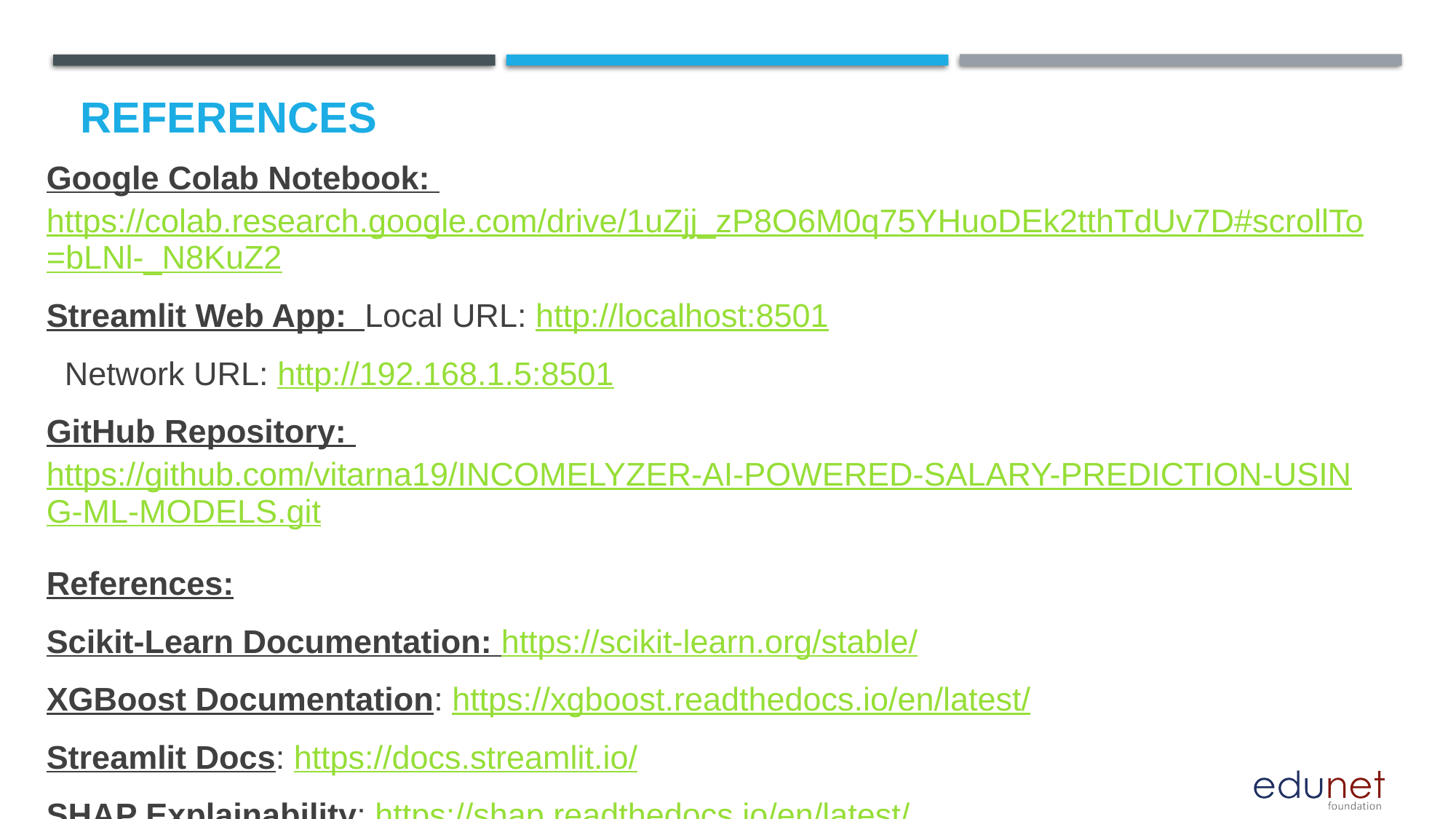

# References
Google Colab Notebook: https://colab.research.google.com/drive/1uZjj_zP8O6M0q75YHuoDEk2tthTdUv7D#scrollTo=bLNl-_N8KuZ2
Streamlit Web App:  Local URL: http://localhost:8501
  Network URL: http://192.168.1.5:8501
GitHub Repository: https://github.com/vitarna19/INCOMELYZER-AI-POWERED-SALARY-PREDICTION-USING-ML-MODELS.git

References:
Scikit-Learn Documentation: https://scikit-learn.org/stable/
XGBoost Documentation: https://xgboost.readthedocs.io/en/latest/
Streamlit Docs: https://docs.streamlit.io/
SHAP Explainability: https://shap.readthedocs.io/en/latest/